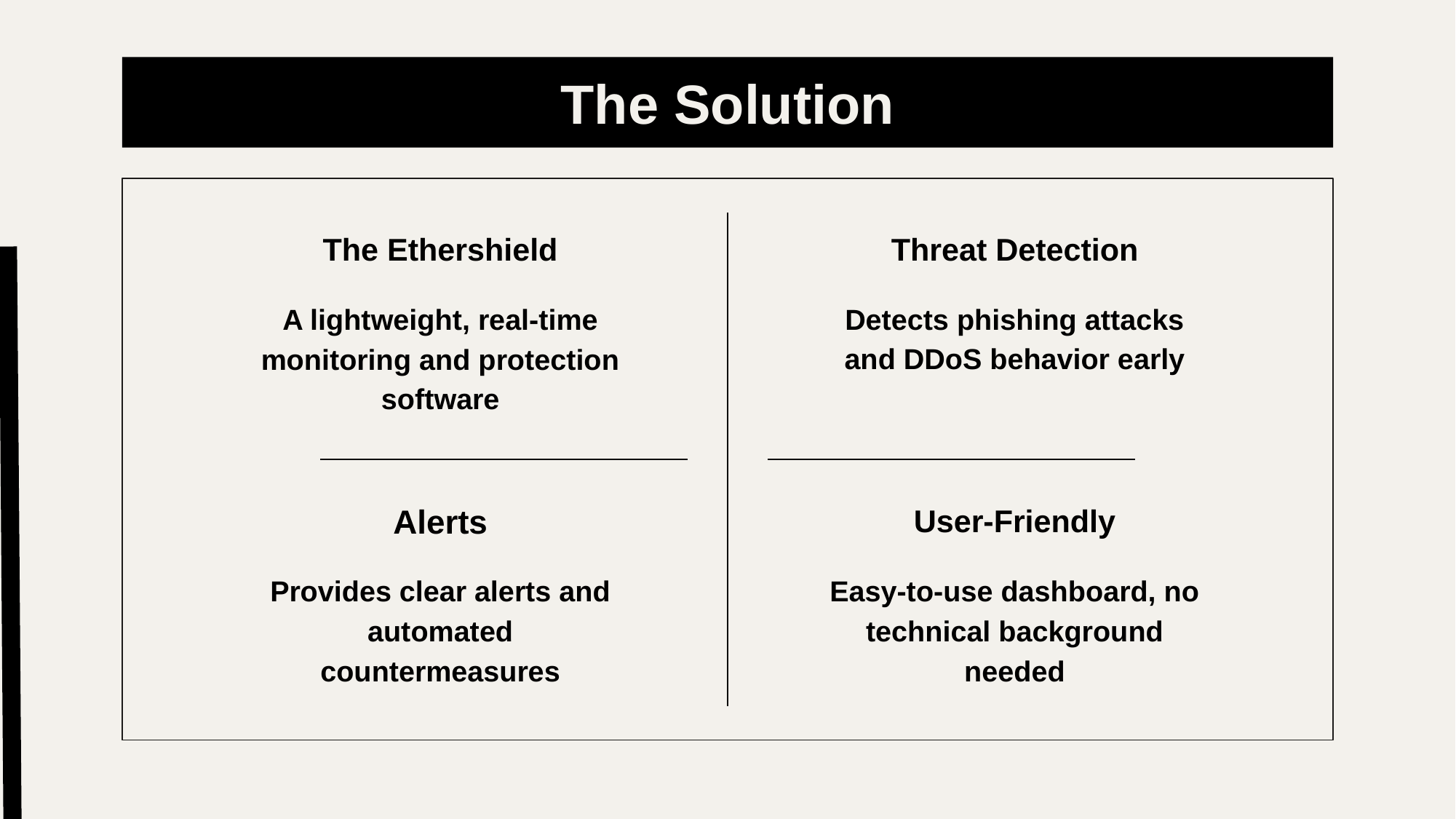

# The Solution
The Ethershield
Threat Detection
A lightweight, real-time monitoring and protection software

Detects phishing attacks and DDoS behavior early
Alerts
User-Friendly
Provides clear alerts and automated countermeasures

Easy-to-use dashboard, no technical background needed